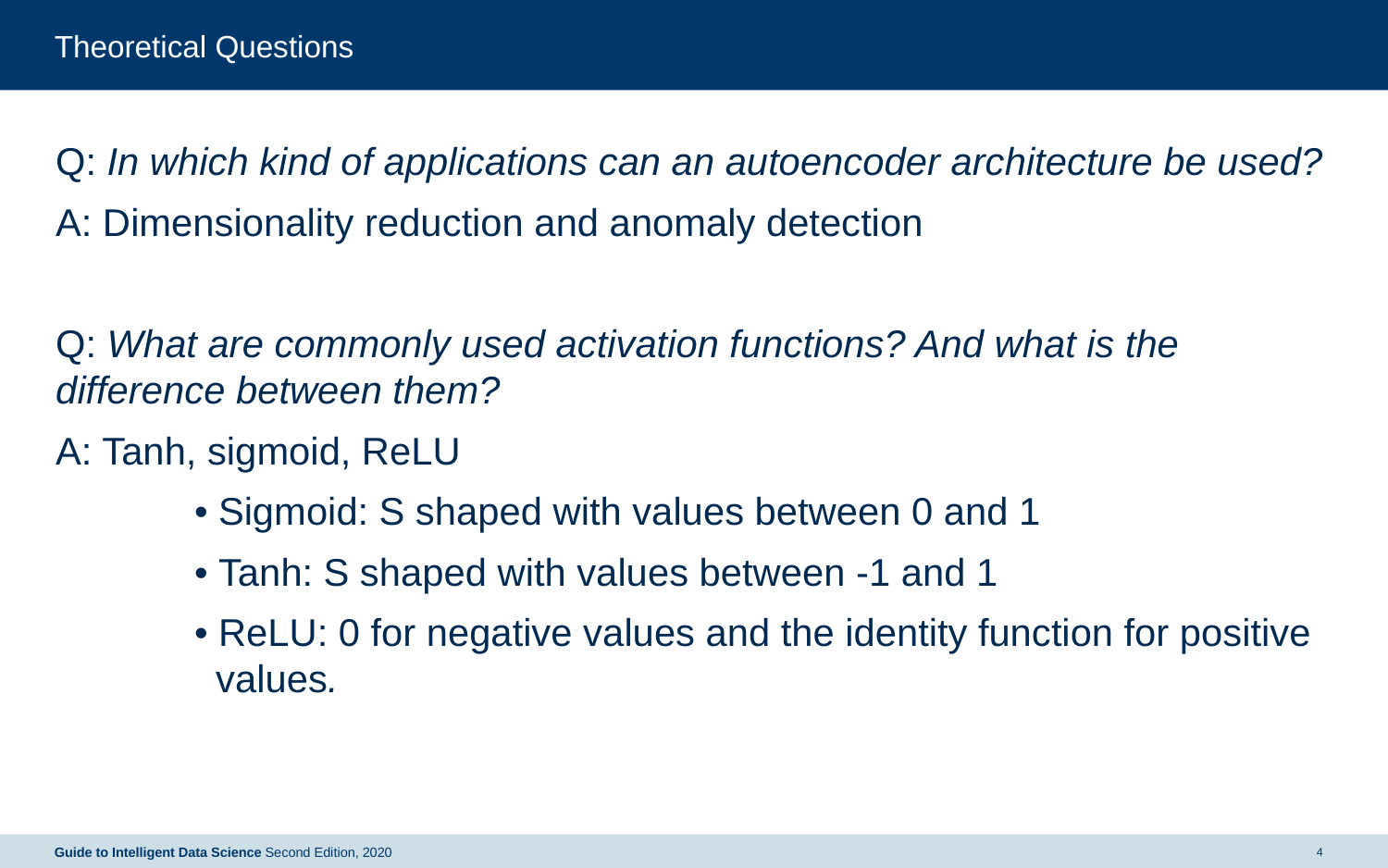

# Theoretical Questions
Q: In which kind of applications can an autoencoder architecture be used?
A: Dimensionality reduction and anomaly detection

Q: What are commonly used activation functions? And what is the difference between them?
A: Tanh, sigmoid, ReLU
	• Sigmoid: S shaped with values between 0 and 1
	• Tanh: S shaped with values between -1 and 1
	• ReLU: 0 for negative values and the identity function for positive
	  values.

Guide to Intelligent Data Science Second Edition, 2020
4